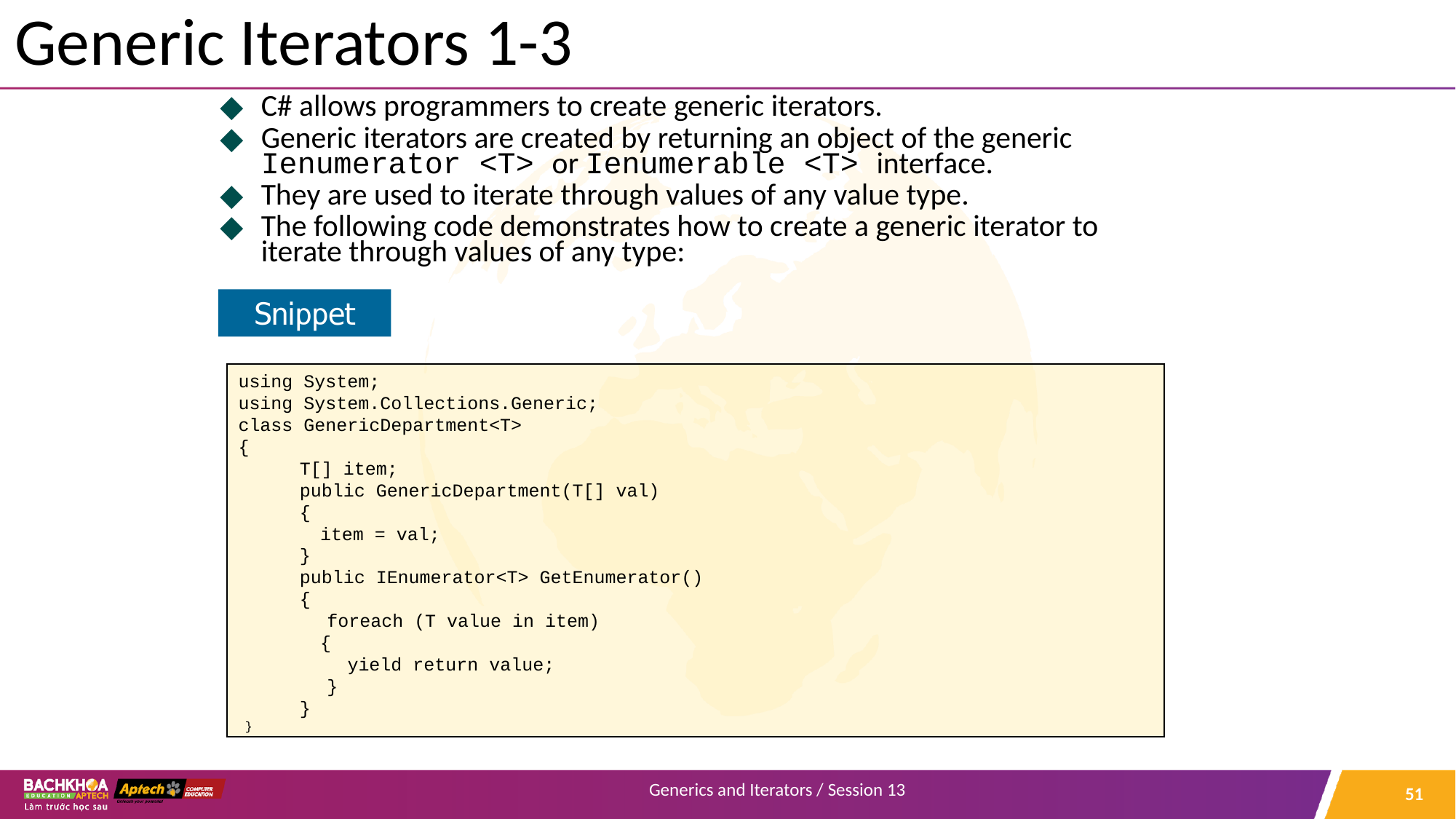

# Generic Iterators 1-3
C# allows programmers to create generic iterators.
Generic iterators are created by returning an object of the generic Ienumerator <T> or Ienumerable <T> interface.
They are used to iterate through values of any value type.
The following code demonstrates how to create a generic iterator to iterate through values of any type:

Snippet
using System;
using System.Collections.Generic;
class GenericDepartment<T>
{
T[] item;
public GenericDepartment(T[] val)
{
item = val;
}
public IEnumerator<T> GetEnumerator()
{
foreach (T value in item)
{
yield return value;
}
}
}

51
Generics and Iterators / Session 13